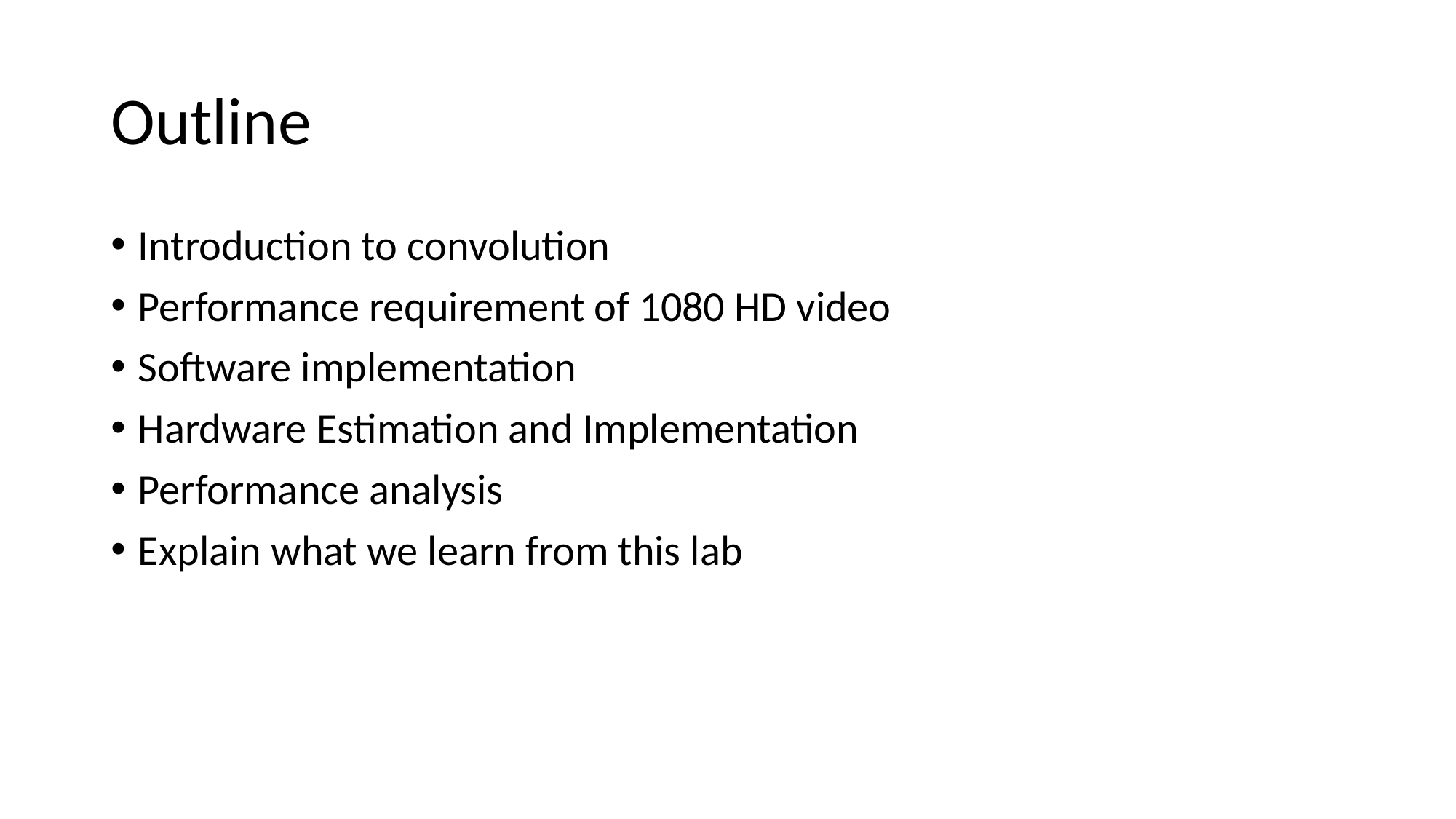

# Outline
Introduction to convolution
Performance requirement of 1080 HD video
Software implementation
Hardware Estimation and Implementation
Performance analysis
Explain what we learn from this lab